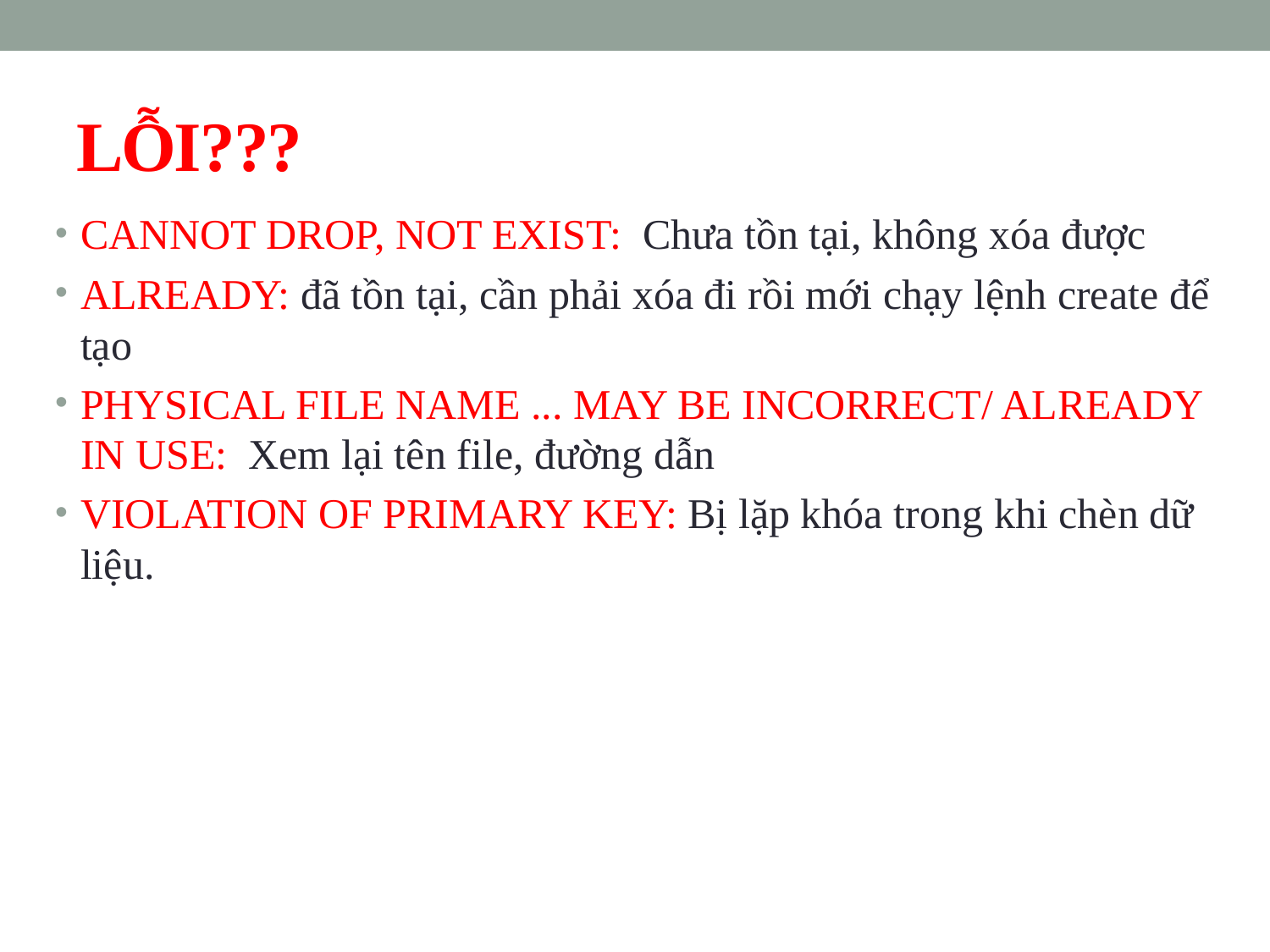

# LỖI???
CANNOT DROP, NOT EXIST:  Chưa tồn tại, không xóa được
ALREADY: đã tồn tại, cần phải xóa đi rồi mới chạy lệnh create để tạo
PHYSICAL FILE NAME ... MAY BE INCORRECT/ ALREADY IN USE:  Xem lại tên file, đường dẫn
VIOLATION OF PRIMARY KEY: Bị lặp khóa trong khi chèn dữ liệu.